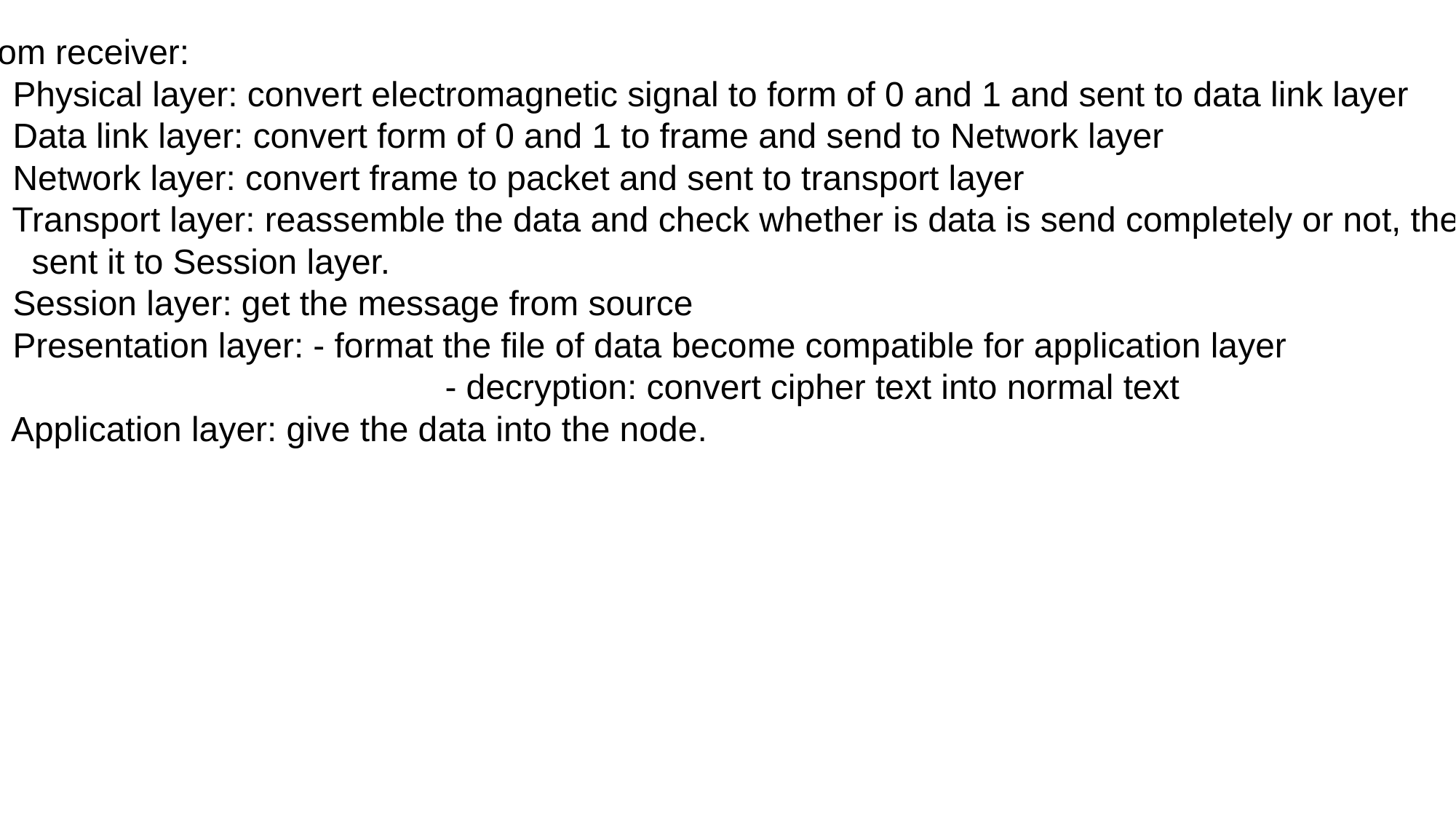

From receiver:
1.  Physical layer: convert electromagnetic signal to form of 0 and 1 and sent to data link layer
2.  Data link layer: convert form of 0 and 1 to frame and send to Network layer
3.  Network layer: convert frame to packet and sent to transport layer
4.  Transport layer: reassemble the data and check whether is data is send completely or not, the
       sent it to Session layer.
5.  Session layer: get the message from source
6.  Presentation layer: - format the file of data become compatible for application layer
                                                  - decryption: convert cipher text into normal text
7.  Application layer: give the data into the node.